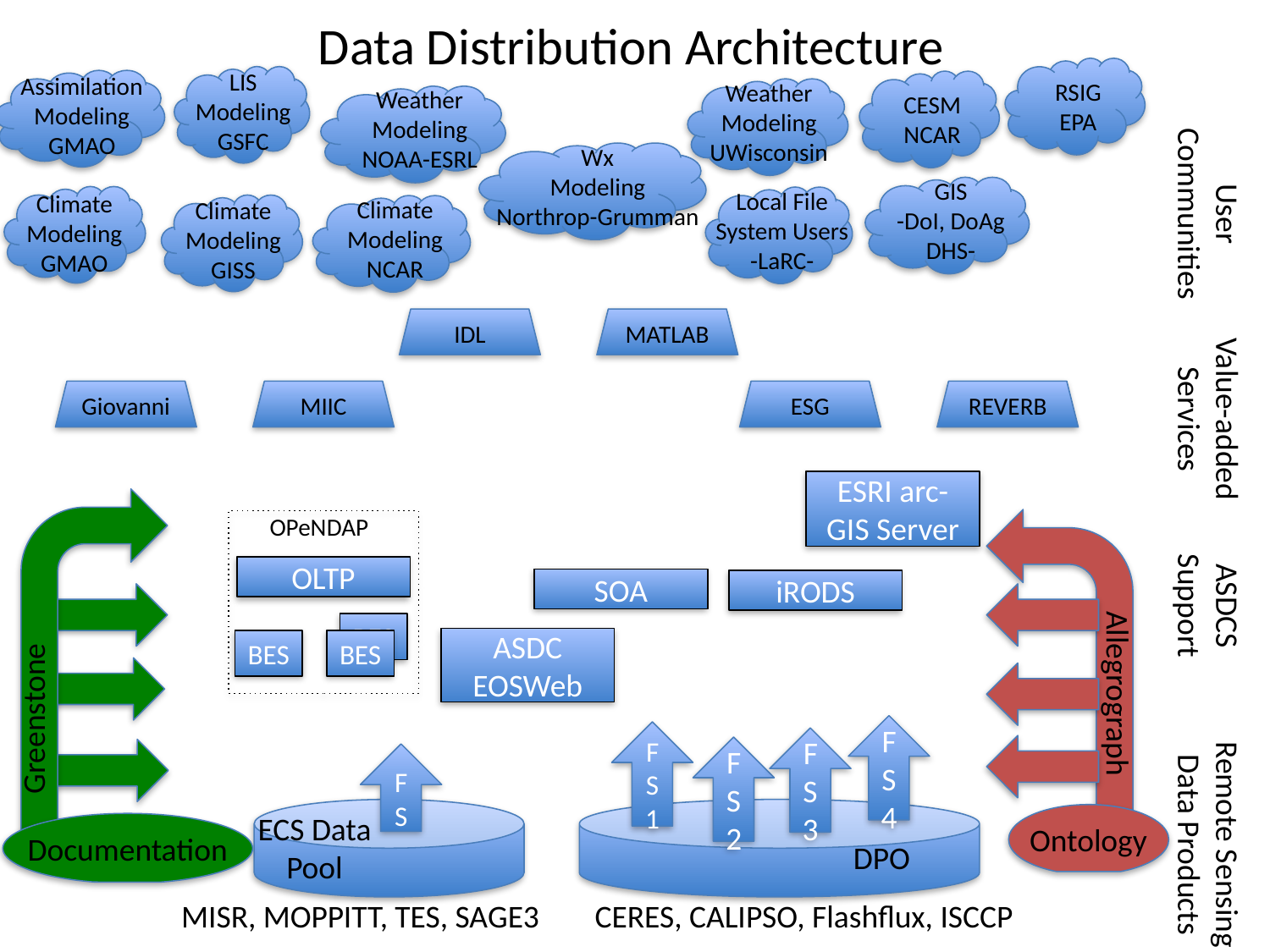

# Data Distribution Architecture

RSIG
EPA
LIS
Modeling
GSFC

Assimilation
Modeling
GMAO

Weather
Modeling
UWisconsin

CESM
NCAR
Weather
Modeling
NOAA-ESRL

Wx
Modeling
Northrop-Grumman

User Communities
GIS
-DoI, DoAg
DHS-

Local File
System Users
-LaRC-

Climate
Modeling
GMAO

Climate
Modeling
NCAR

Climate
Modeling
GISS

IDL
MATLAB
Value-added
Services
Giovanni
MIIC
ESG
REVERB
ESRI arc-GIS Server

OPeNDAP

OLTP
BES
BES
BES

ASDCS
Support
SOA
iRODS

ASDC EOSWeb

Allegrograph
Greenstone
FS4
FS1
FS3

FS2

FS

Remote Sensing
Data Products
ECS Data
Pool

Ontology

Documentation
DPO
MISR, MOPPITT, TES, SAGE3
CERES, CALIPSO, Flashflux, ISCCP